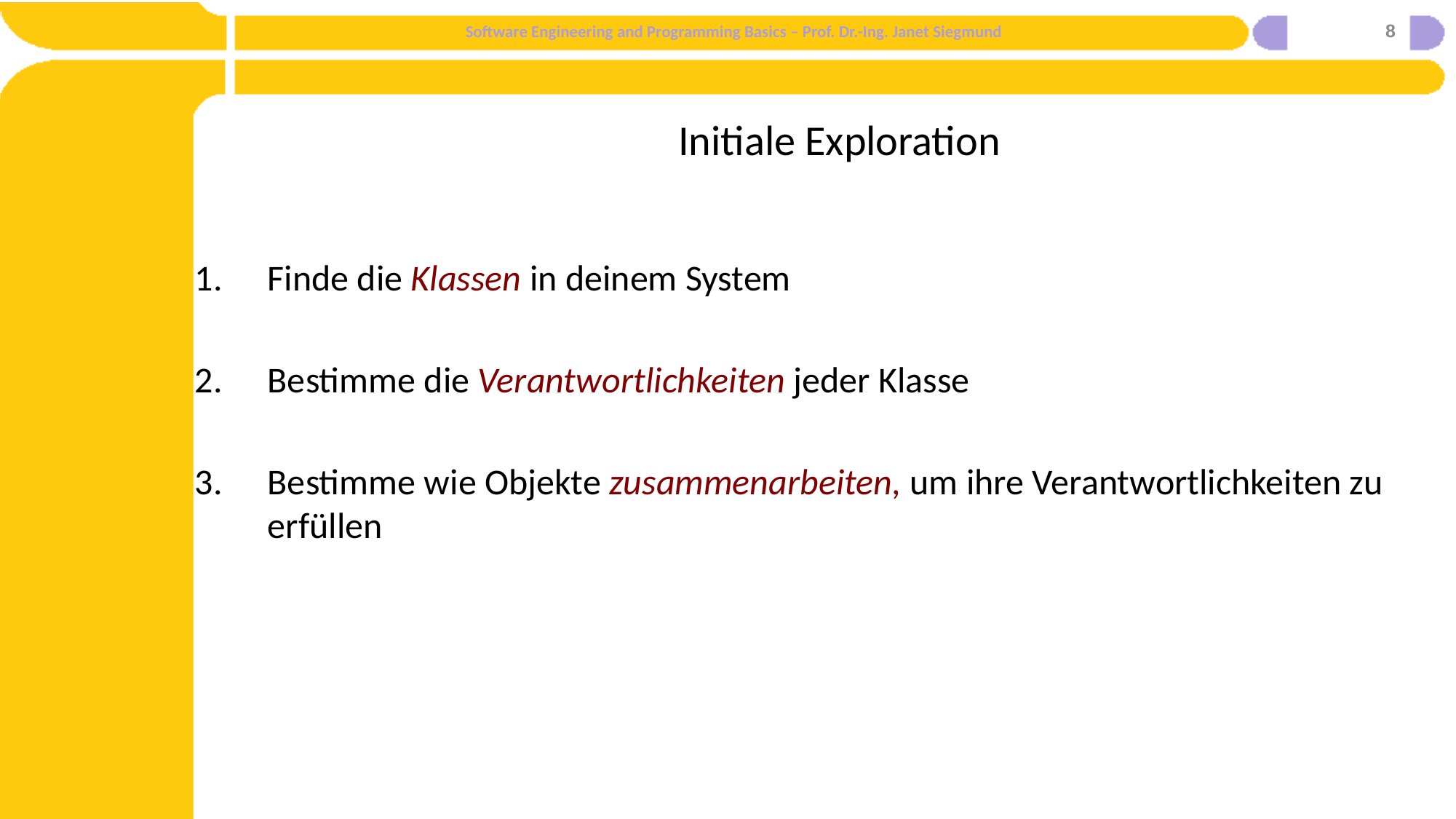

8
# Initiale Exploration
Finde die Klassen in deinem System

Bestimme die Verantwortlichkeiten jeder Klasse

Bestimme wie Objekte zusammenarbeiten, um ihre Verantwortlichkeiten zu erfüllen